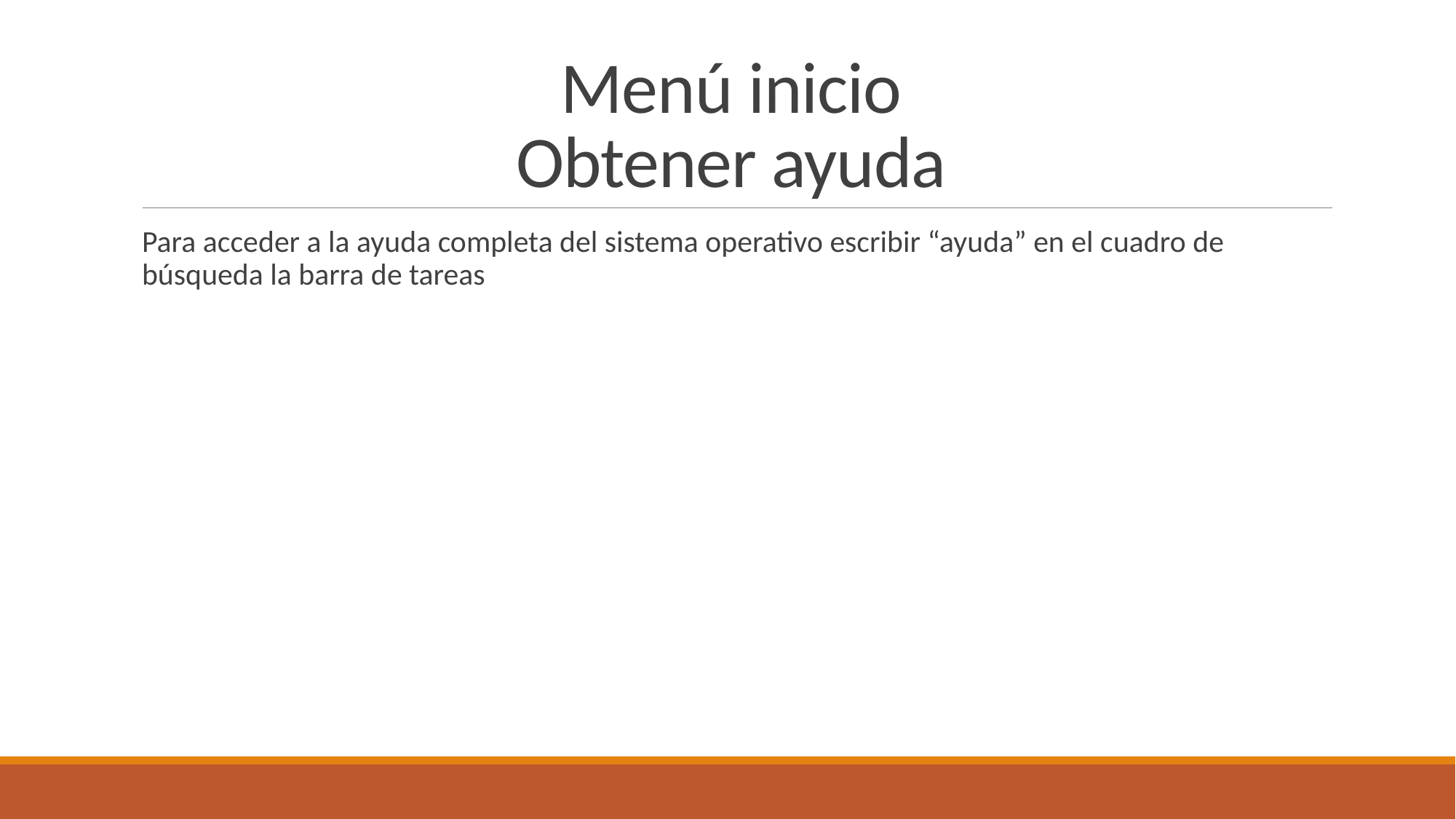

# Menú inicio Obtener ayuda
Para acceder a la ayuda completa del sistema operativo escribir “ayuda” en el cuadro de búsqueda la barra de tareas